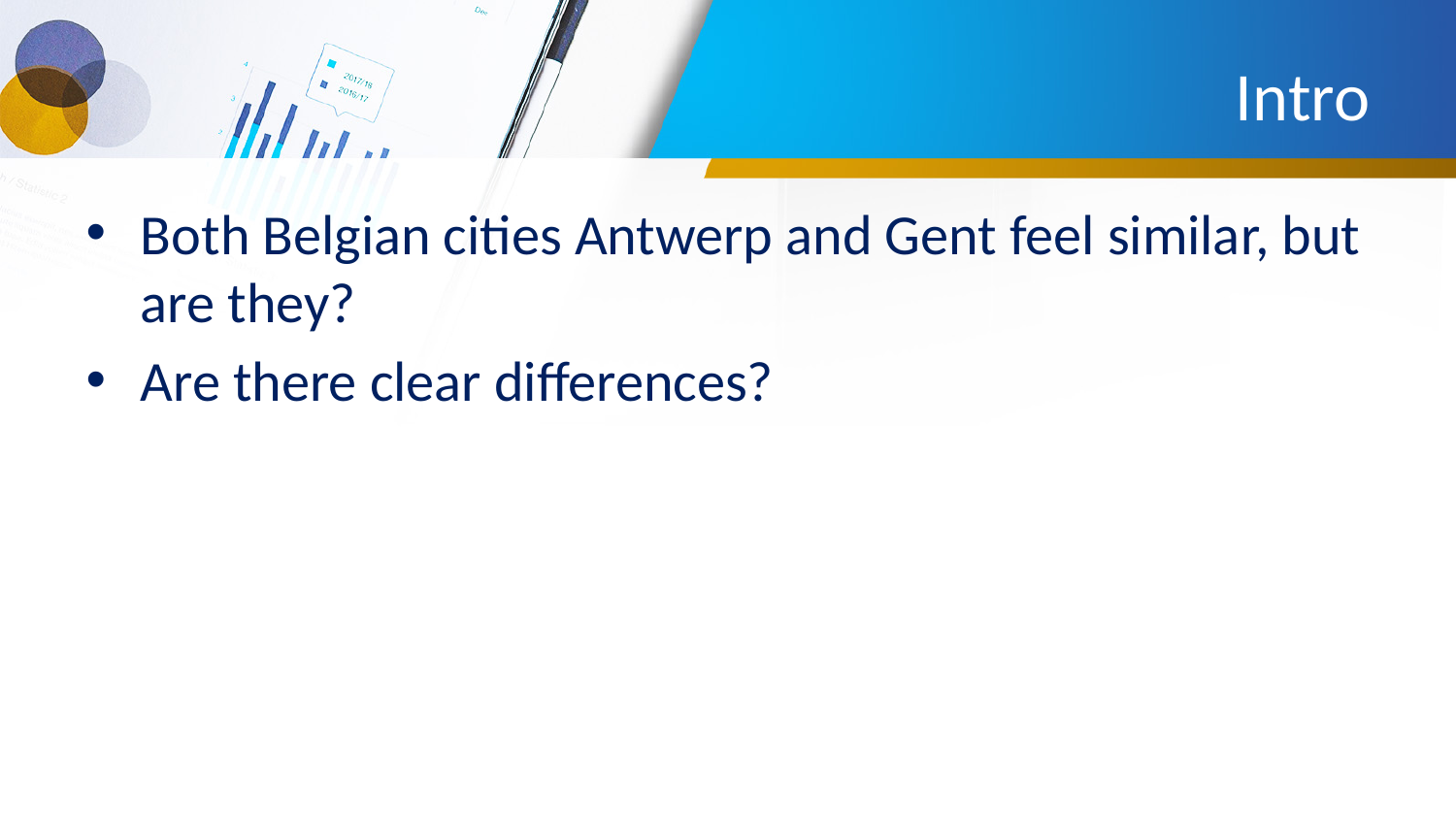

# Intro
Both Belgian cities Antwerp and Gent feel similar, but are they?
Are there clear differences?